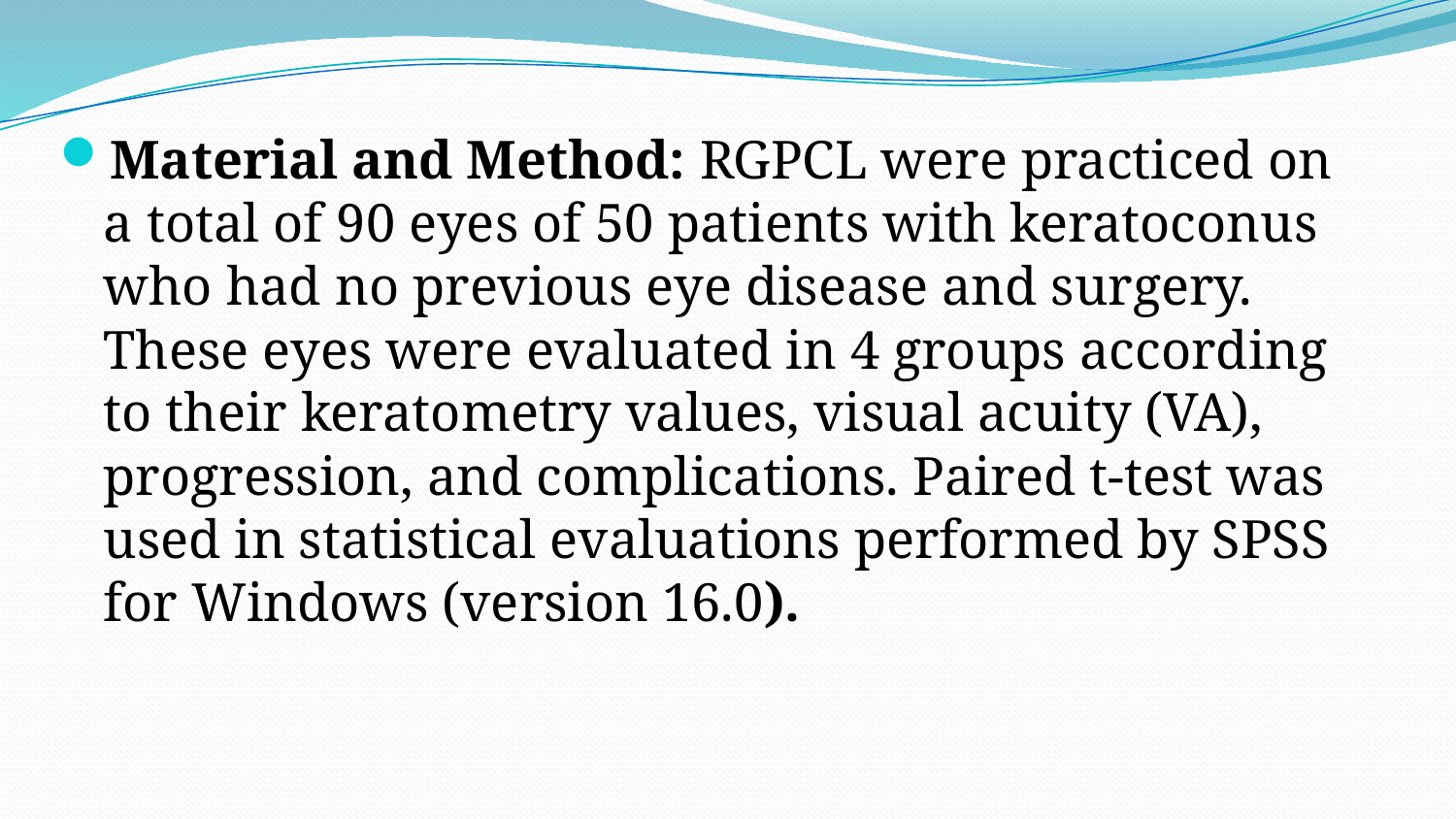

Material and Method: RGPCL were practiced on a total of 90 eyes of 50 patients with keratoconus who had no previous eye disease and surgery. These eyes were evaluated in 4 groups according to their keratometry values, visual acuity (VA), progression, and complications. Paired t-test was used in statistical evaluations performed by SPSS for Windows (version 16.0).